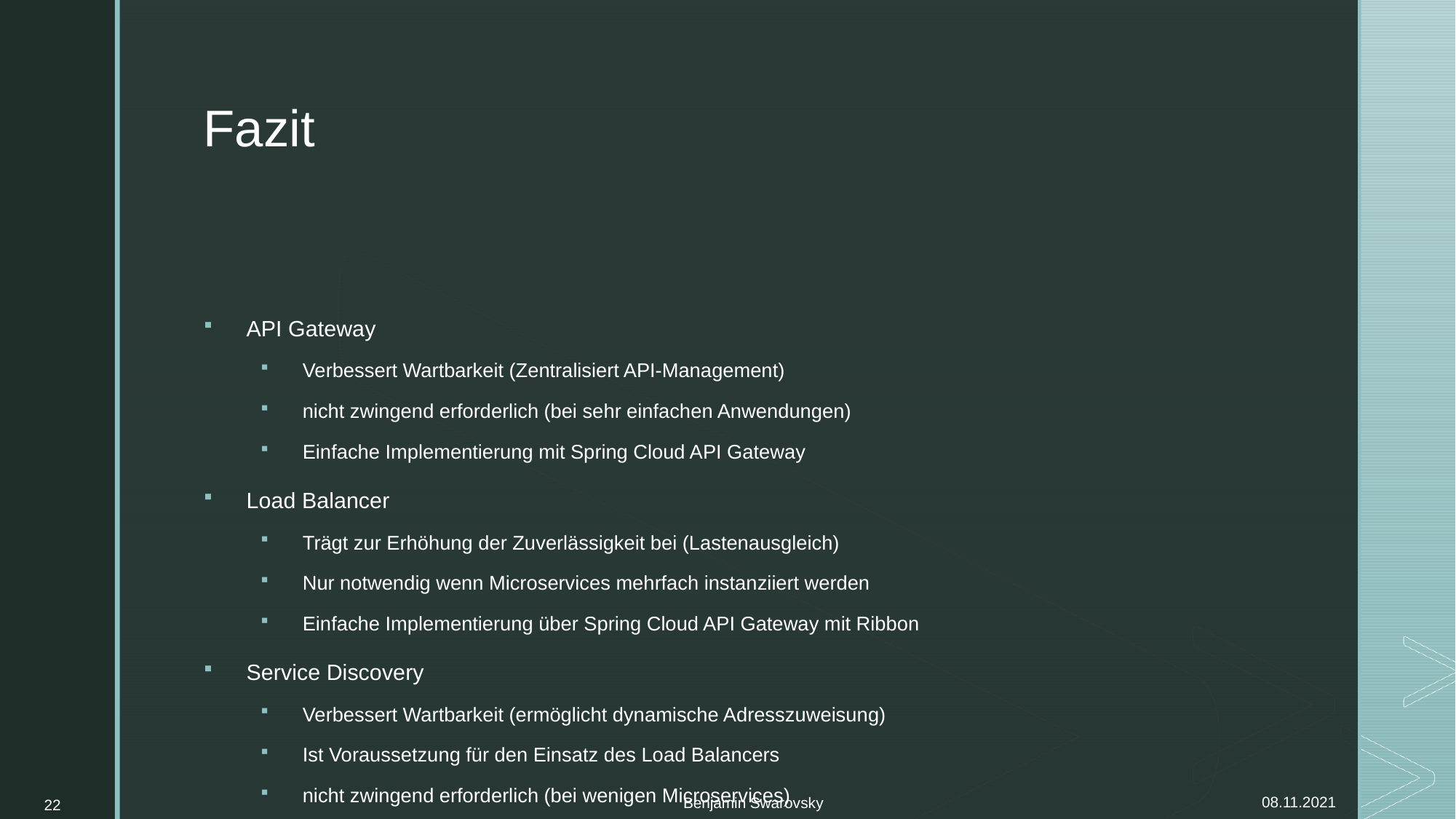

# Fazit
API Gateway
Verbessert Wartbarkeit (Zentralisiert API-Management)
nicht zwingend erforderlich (bei sehr einfachen Anwendungen)
Einfache Implementierung mit Spring Cloud API Gateway
Load Balancer
Trägt zur Erhöhung der Zuverlässigkeit bei (Lastenausgleich)
Nur notwendig wenn Microservices mehrfach instanziiert werden
Einfache Implementierung über Spring Cloud API Gateway mit Ribbon
Service Discovery
Verbessert Wartbarkeit (ermöglicht dynamische Adresszuweisung)
Ist Voraussetzung für den Einsatz des Load Balancers
nicht zwingend erforderlich (bei wenigen Microservices)
Einfache Implementierung mit Eureka

Benjamin Swarovsky
22
08.11.2021